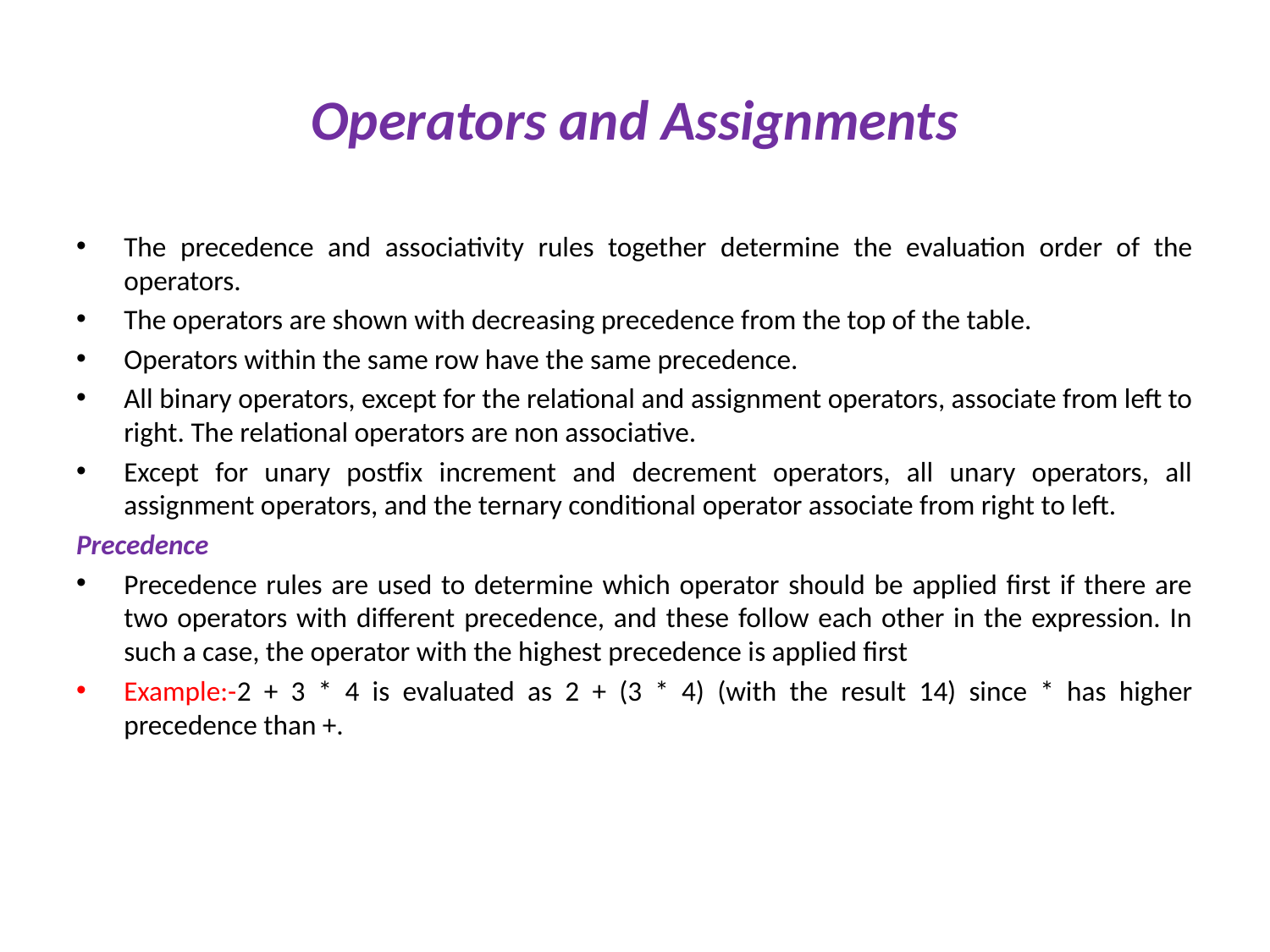

# Operators and Assignments
The precedence and associativity rules together determine the evaluation order of the operators.
The operators are shown with decreasing precedence from the top of the table.
Operators within the same row have the same precedence.
All binary operators, except for the relational and assignment operators, associate from left to right. The relational operators are non associative.
Except for unary postfix increment and decrement operators, all unary operators, all assignment operators, and the ternary conditional operator associate from right to left.
Precedence
Precedence rules are used to determine which operator should be applied first if there are two operators with different precedence, and these follow each other in the expression. In such a case, the operator with the highest precedence is applied first
Example:-2 + 3 * 4 is evaluated as 2 + (3 * 4) (with the result 14) since * has higher precedence than +.